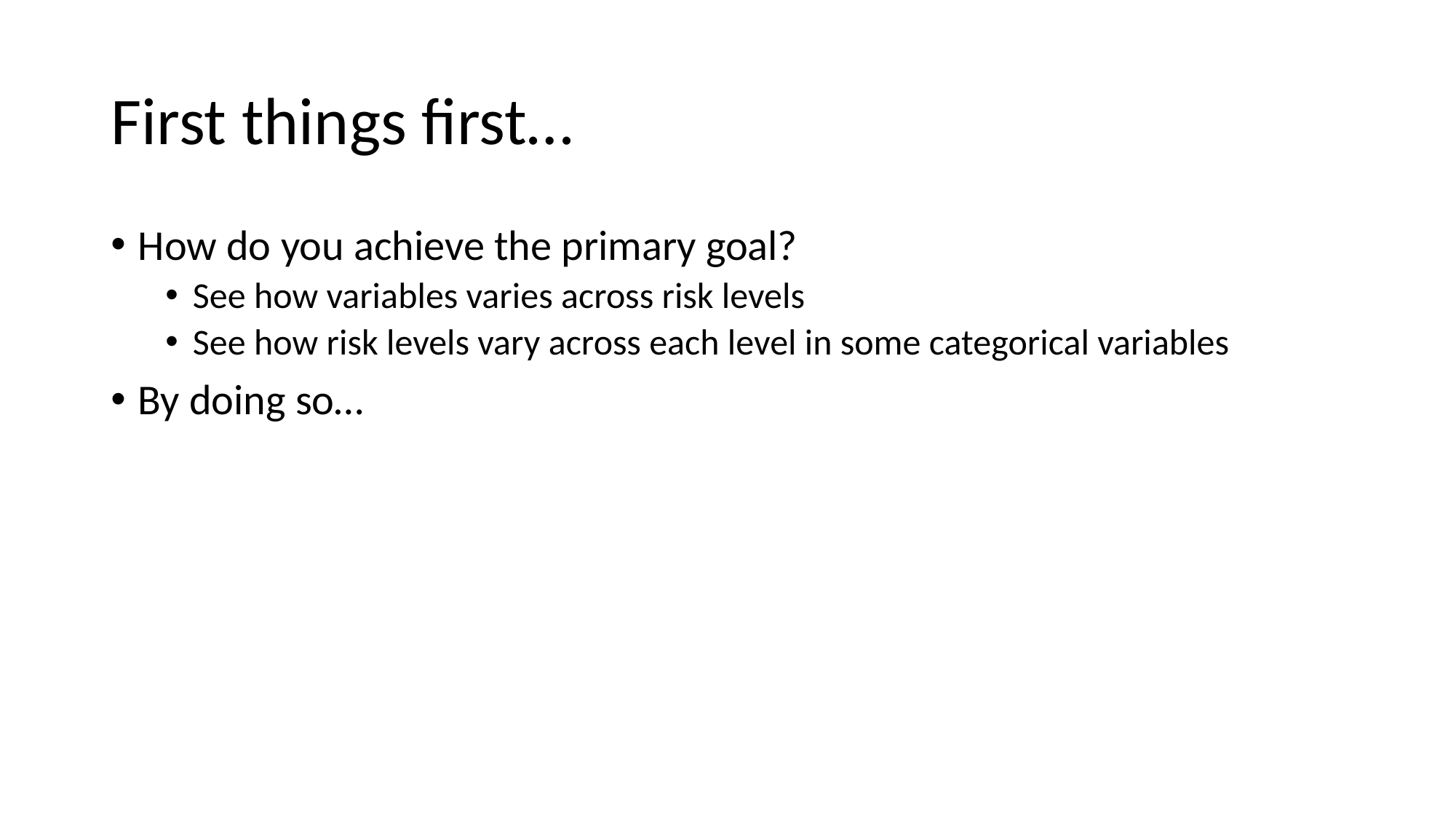

# First things first…
How do you achieve the primary goal?
See how variables varies across risk levels
See how risk levels vary across each level in some categorical variables
By doing so…